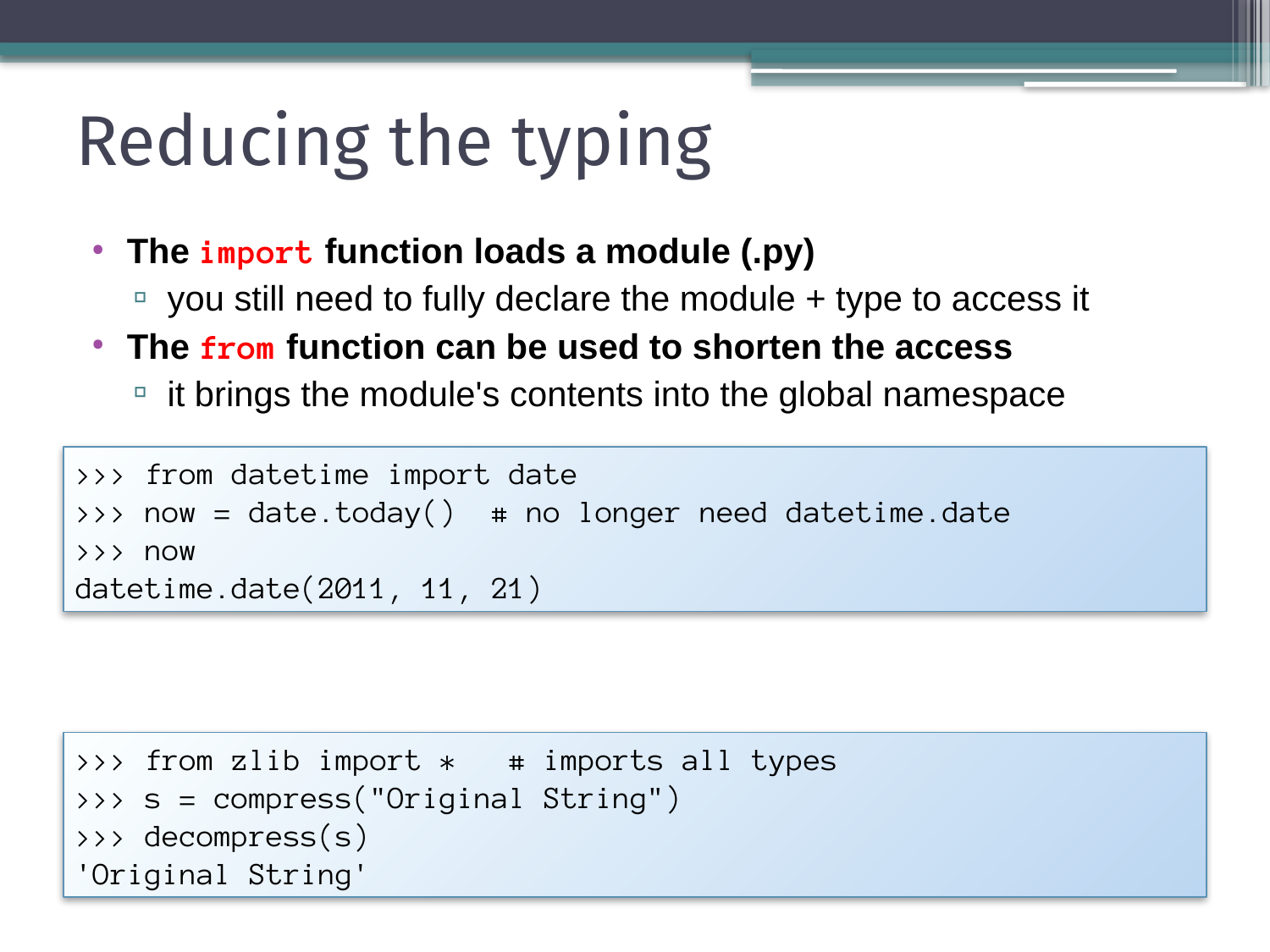

# Reducing the typing
The import function loads a module (.py)
you still need to fully declare the module + type to access it
The from function can be used to shorten the access
it brings the module's contents into the global namespace

You can also import all types from a module
>>> from datetime import date
>>> now = date.today()  # no longer need datetime.date
>>> now
datetime.date(2011, 11, 21)
>>> from zlib import *   # imports all types
>>> s = compress("Original String")
>>> decompress(s)
'Original String'